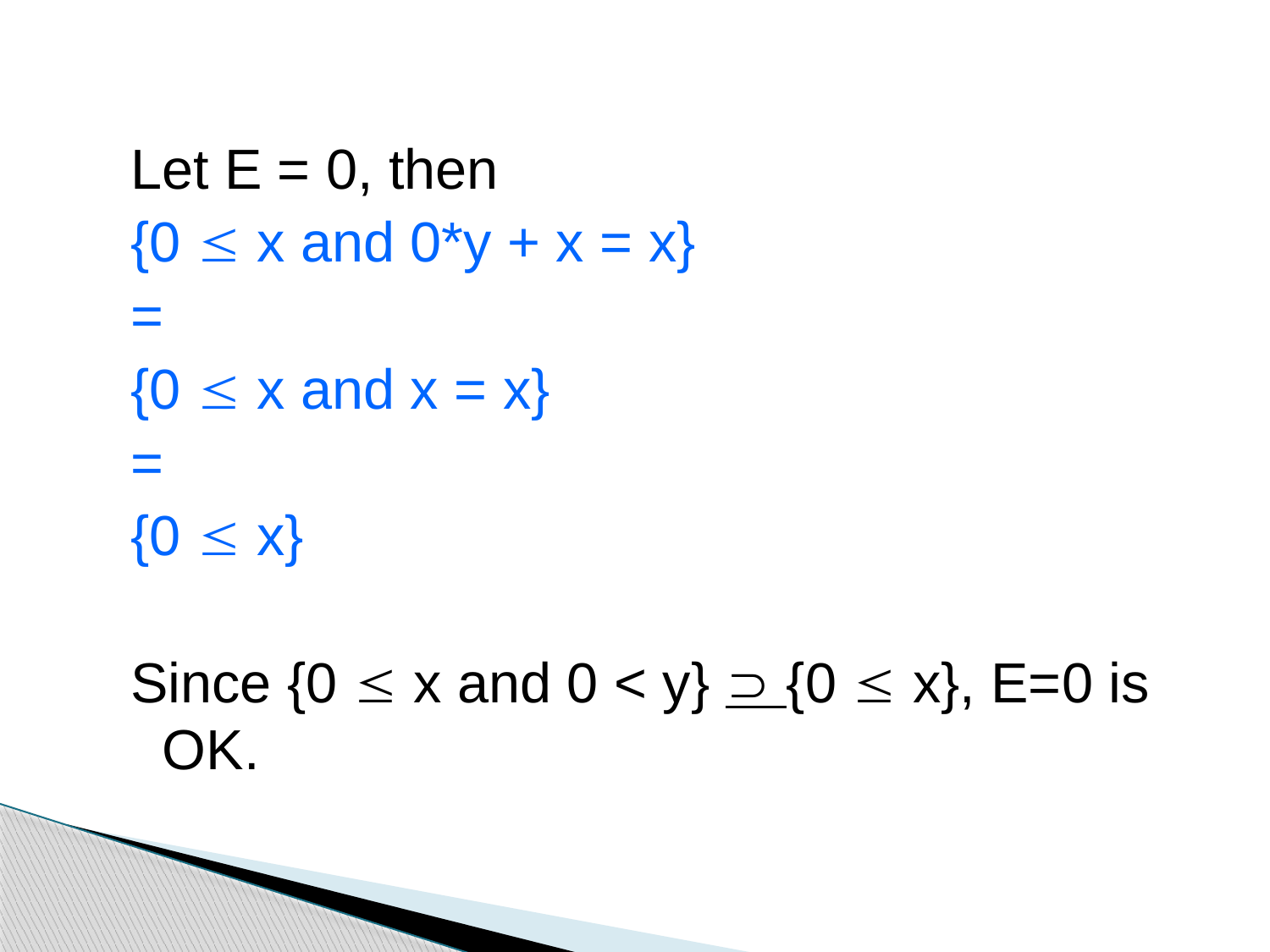

Let E = 0, then
{0 ≤ x and 0*y + x = x}
=
{0 ≤ x and x = x}
=
{0 ≤ x}

Since {0 ≤ x and 0 < y} ⊃ {0 ≤ x}, E=0 is OK.